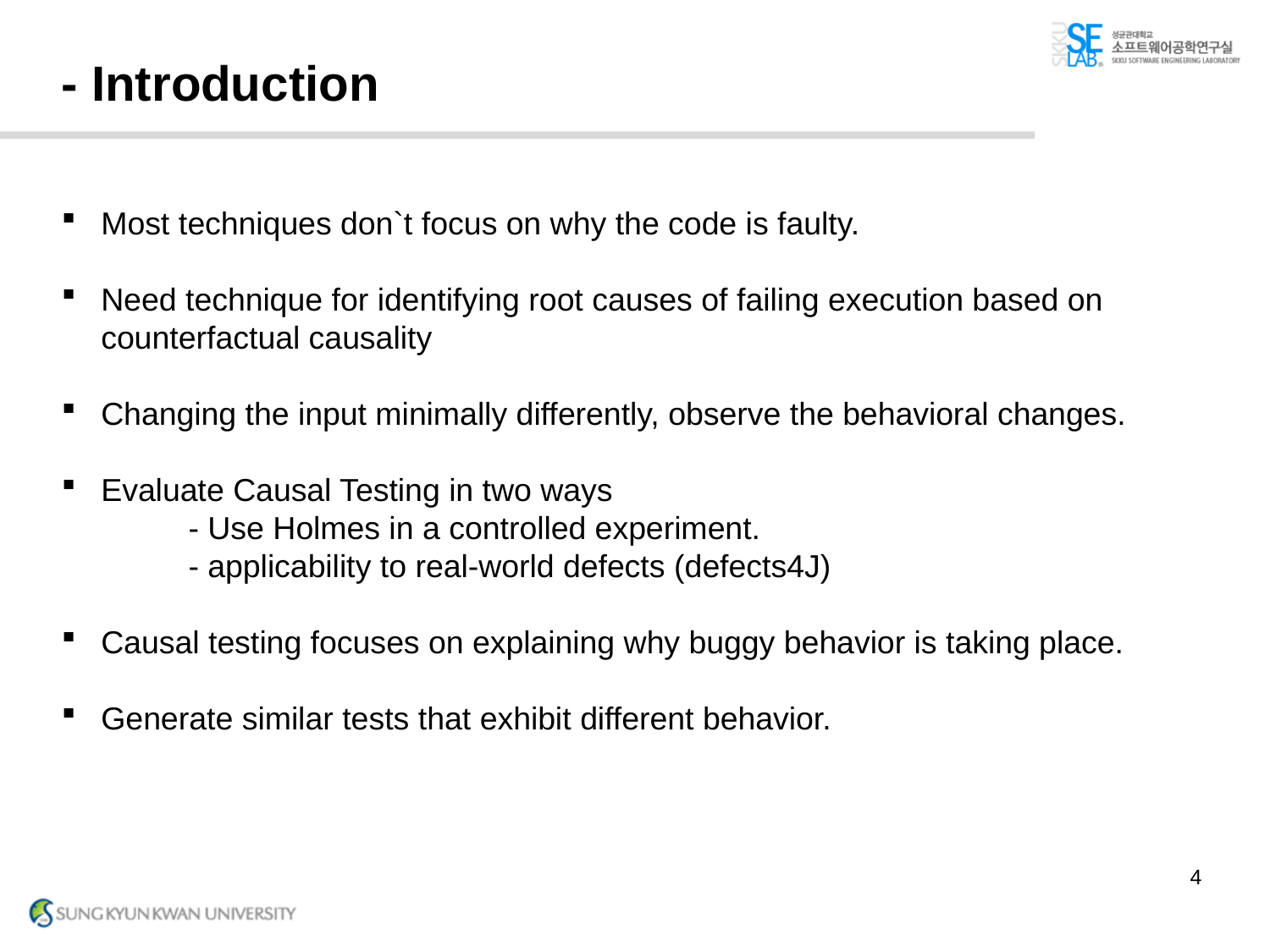

# - Introduction
Most techniques don`t focus on why the code is faulty.

Need technique for identifying root causes of failing execution based on counterfactual causality

Changing the input minimally differently, observe the behavioral changes.

Evaluate Causal Testing in two ways
	- Use Holmes in a controlled experiment.
	- applicability to real-world defects (defects4J)

Causal testing focuses on explaining why buggy behavior is taking place.

Generate similar tests that exhibit different behavior.

4